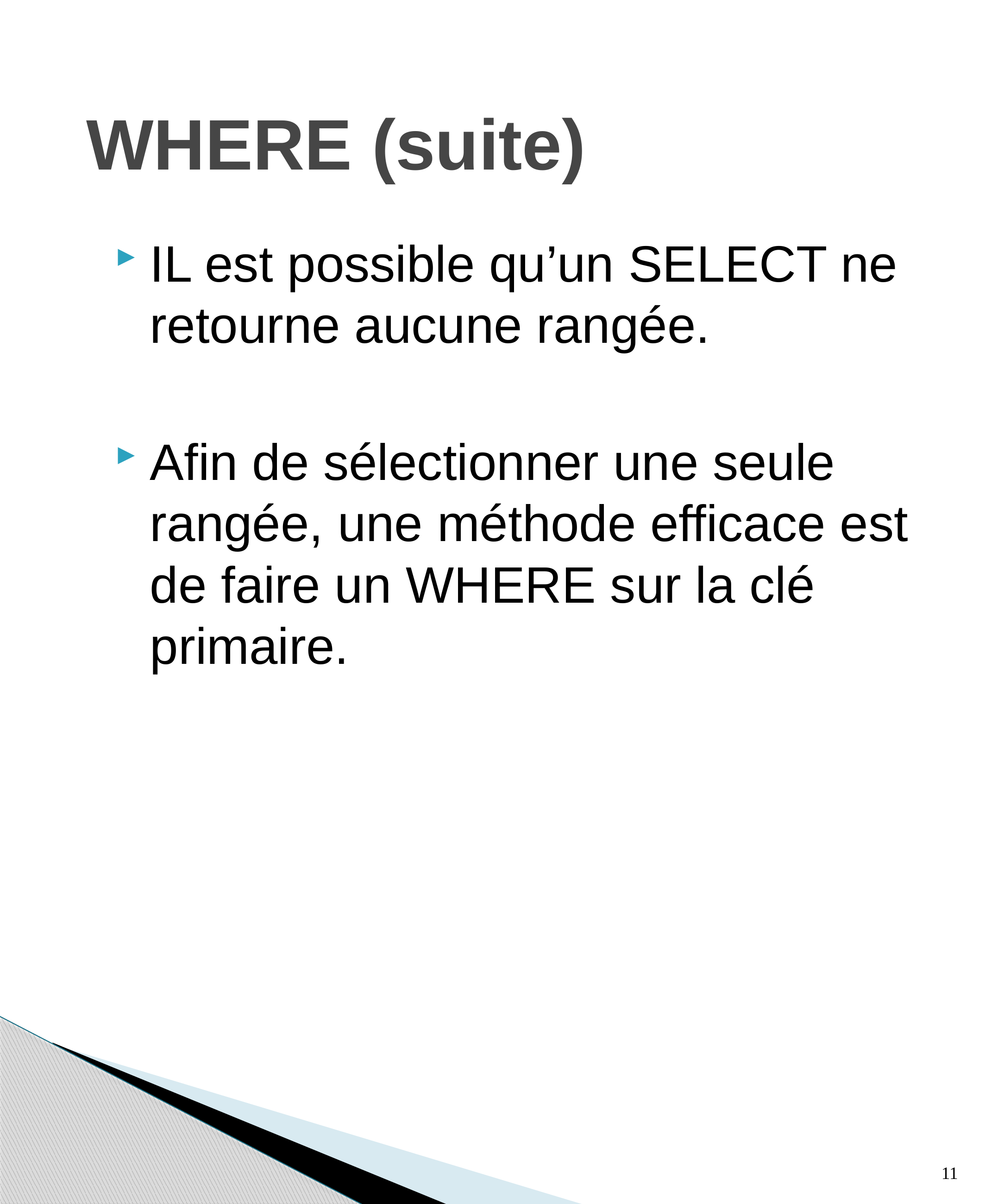

# WHERE (suite)
IL est possible qu’un SELECT ne retourne aucune rangée.

Afin de sélectionner une seule rangée, une méthode efficace est de faire un WHERE sur la clé primaire.

11